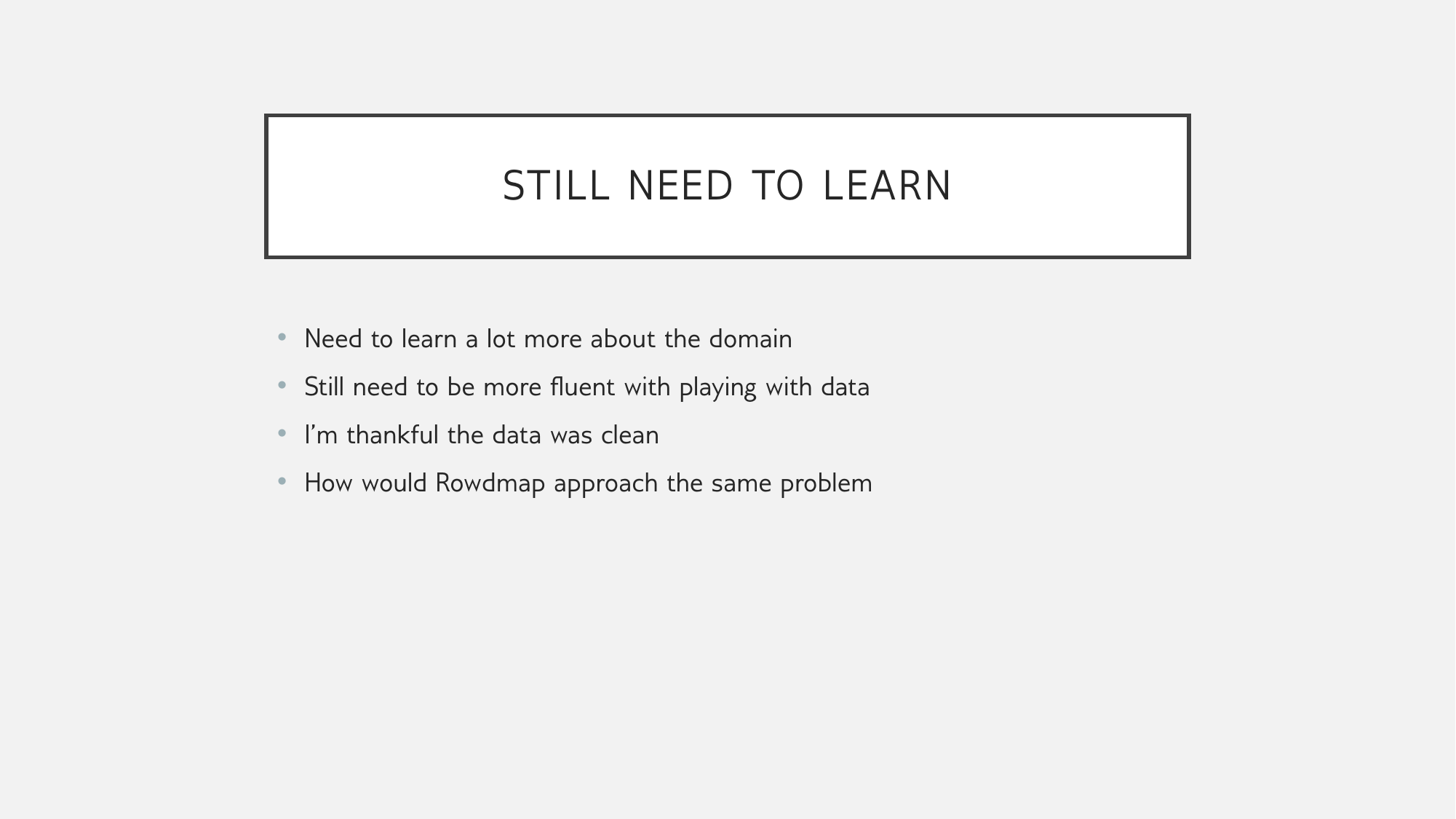

# Still need to learn
Need to learn a lot more about the domain
Still need to be more fluent with playing with data
I’m thankful the data was clean
How would Rowdmap approach the same problem